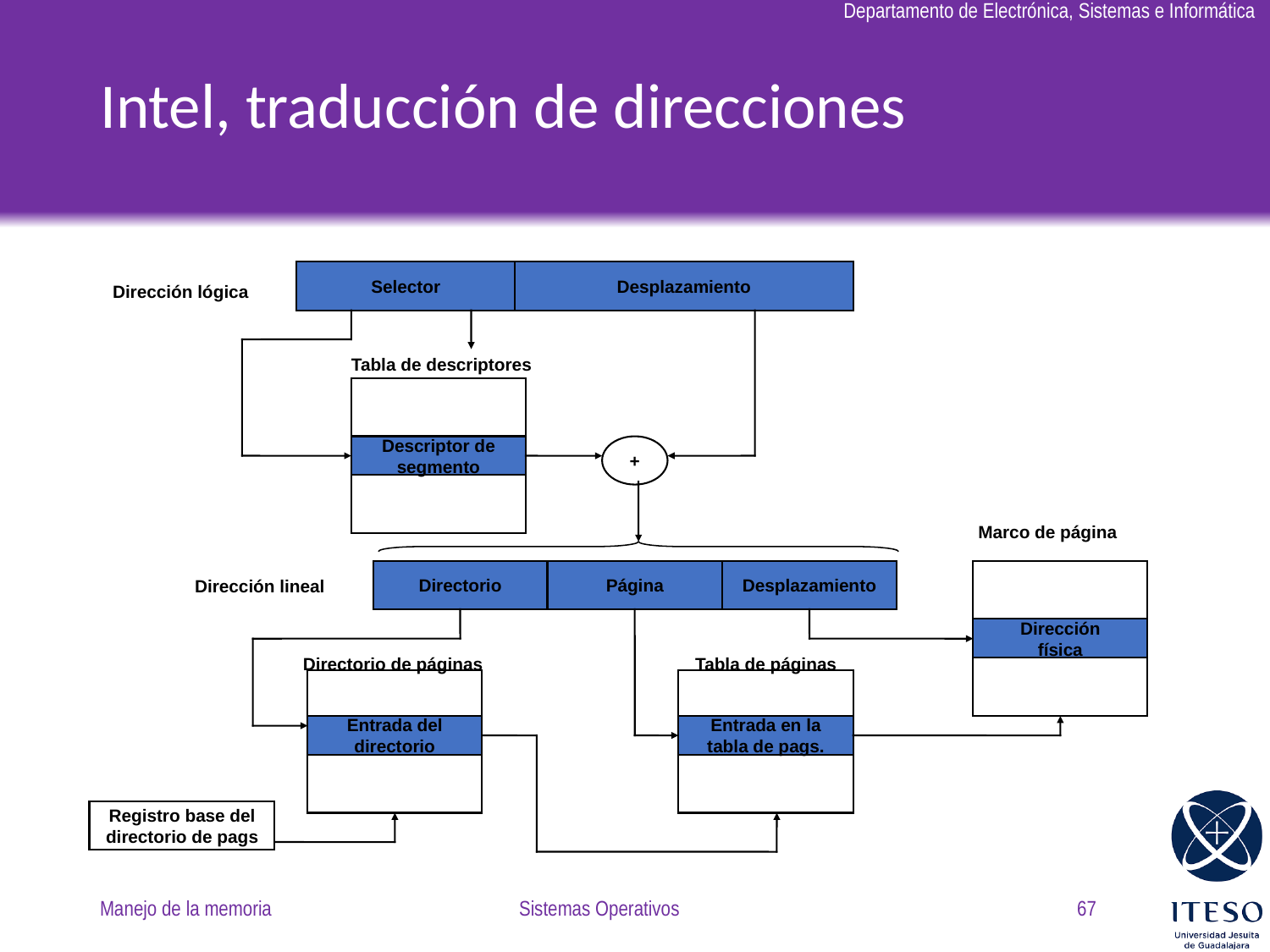

# Intel, traducción de direcciones
Selector
Desplazamiento
Dirección lógica

Tabla de descriptores

Descriptor de
segmento
+

Marco de página
Directorio
Página
Desplazamiento

Dirección lineal

Dirección
física

Directorio de páginas
Tabla de páginas

Entrada del
directorio
Entrada en la
tabla de pags.

Registro base del
directorio de pags

Manejo de la memoria
Sistemas Operativos
67